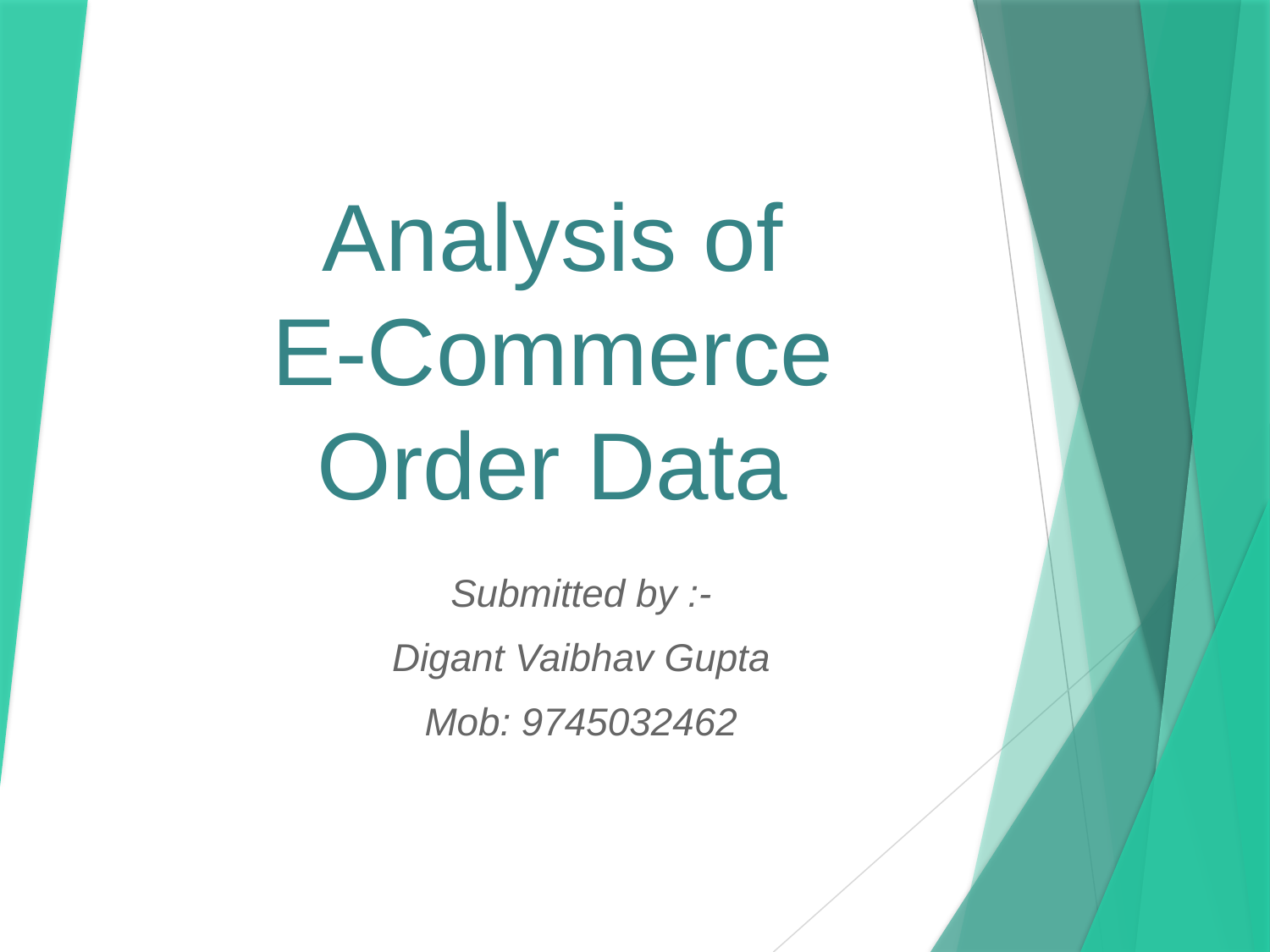

# Analysis of E-Commerce Order Data
Submitted by :-
Digant Vaibhav Gupta
Mob: 9745032462